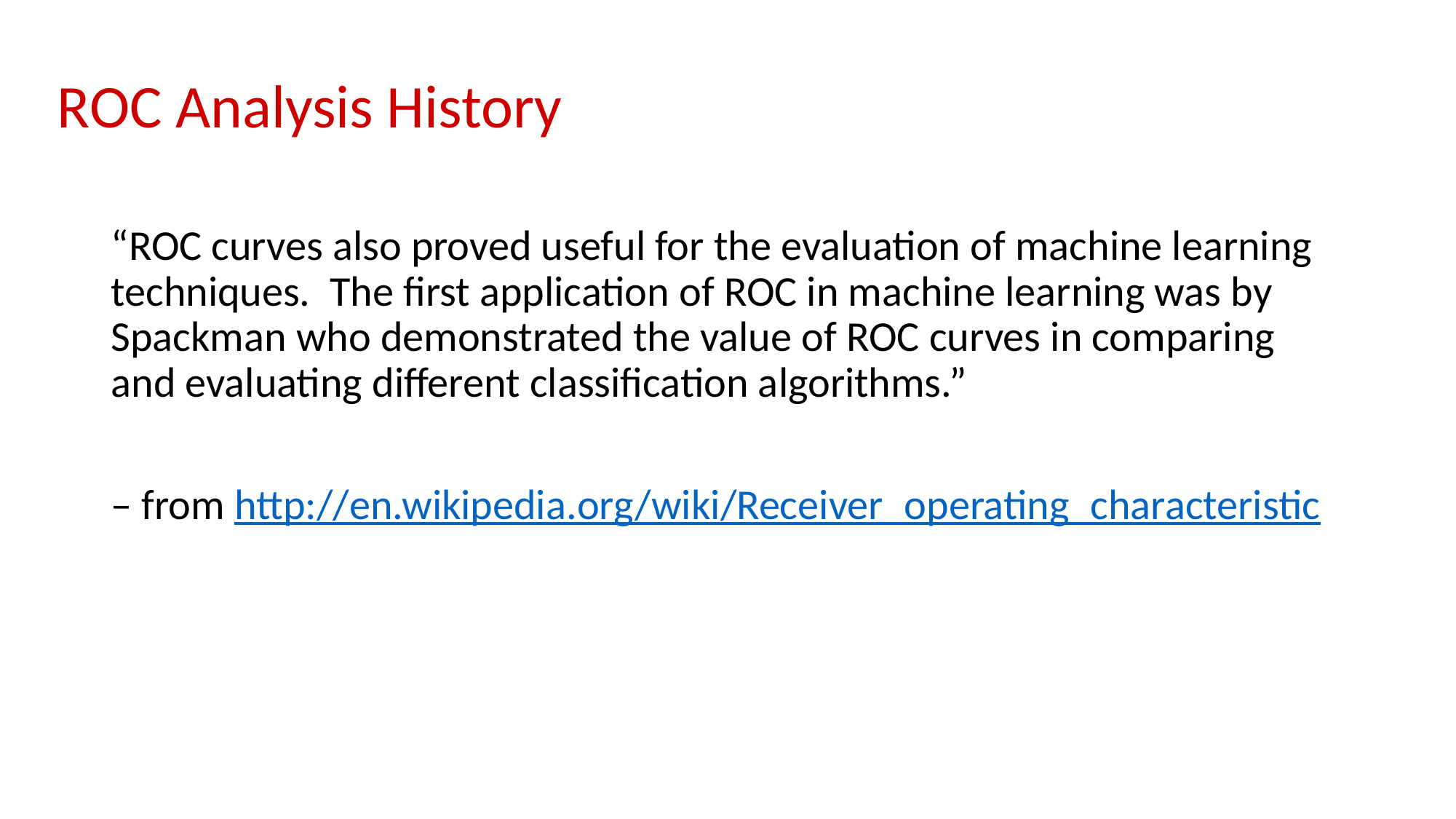

# ROC Analysis History
“ROC curves also proved useful for the evaluation of machine learning techniques.  The first application of ROC in machine learning was by Spackman who demonstrated the value of ROC curves in comparing and evaluating different classification algorithms.”

– from http://en.wikipedia.org/wiki/Receiver_operating_characteristic